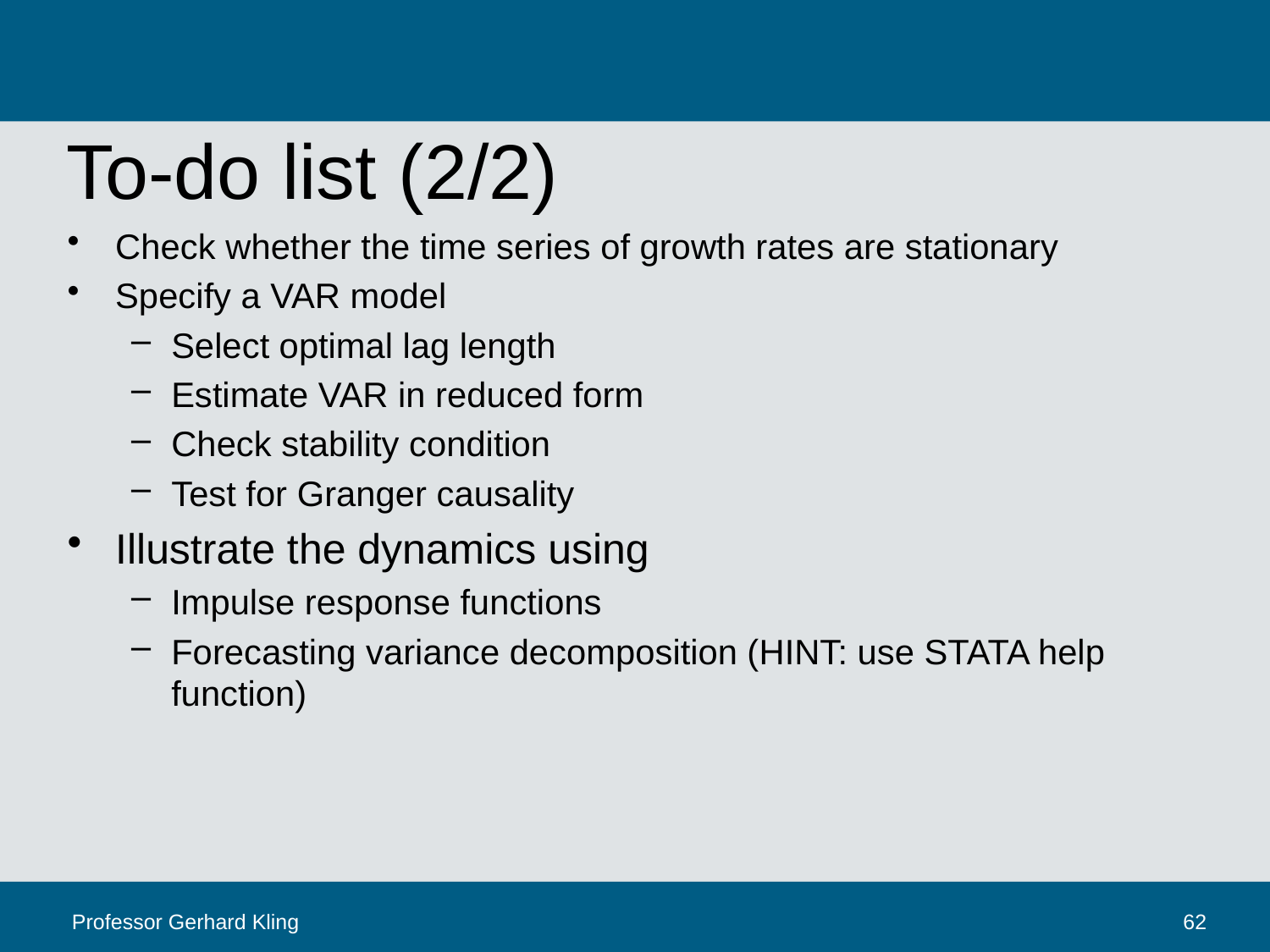

# To-do list (2/2)
Check whether the time series of growth rates are stationary
Specify a VAR model
Select optimal lag length
Estimate VAR in reduced form
Check stability condition
Test for Granger causality
Illustrate the dynamics using
Impulse response functions
Forecasting variance decomposition (HINT: use STATA help function)
Professor Gerhard Kling
62